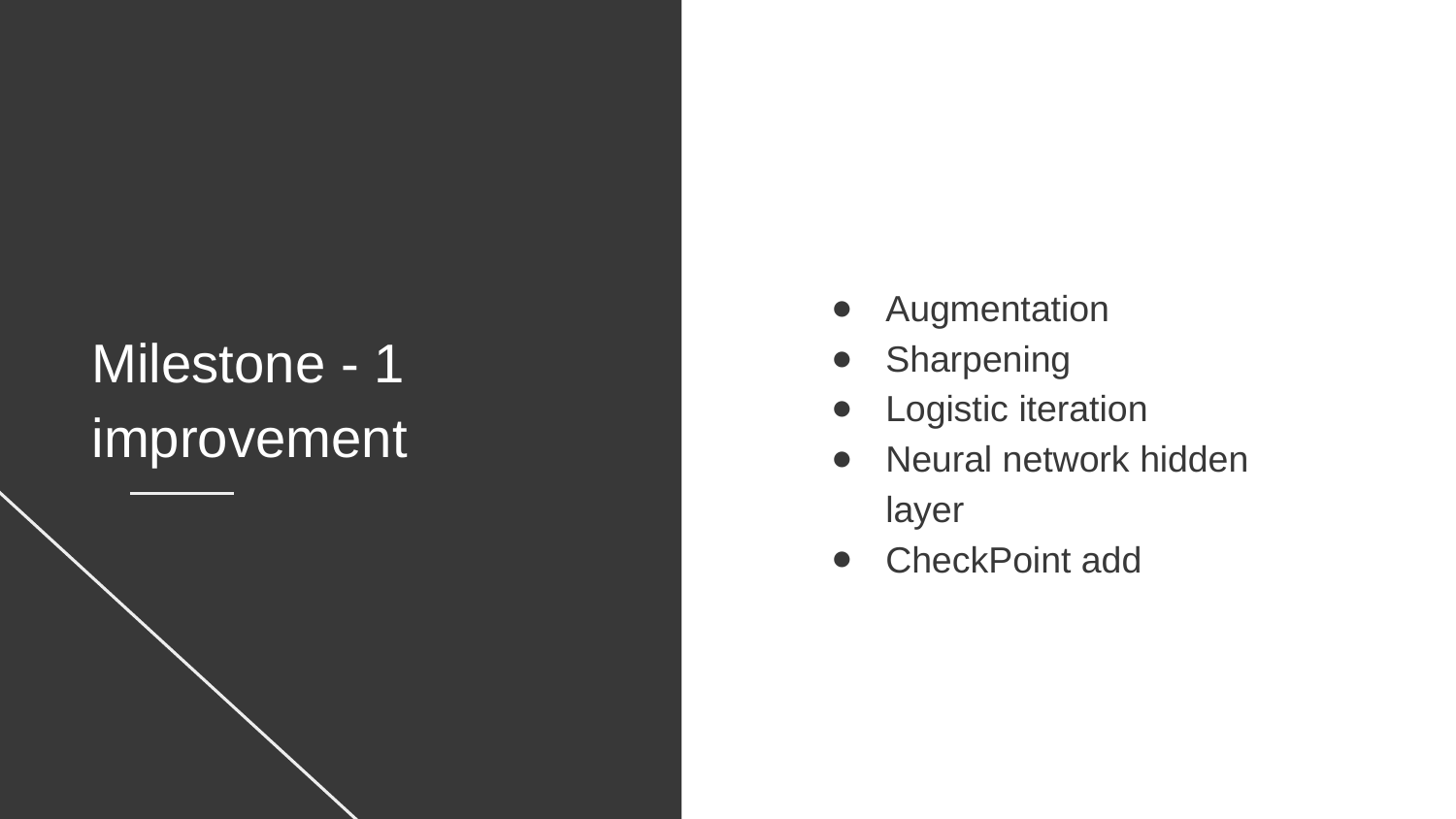

Augmentation
Sharpening
Logistic iteration
Neural network hidden layer
CheckPoint add
Milestone - 1 improvement